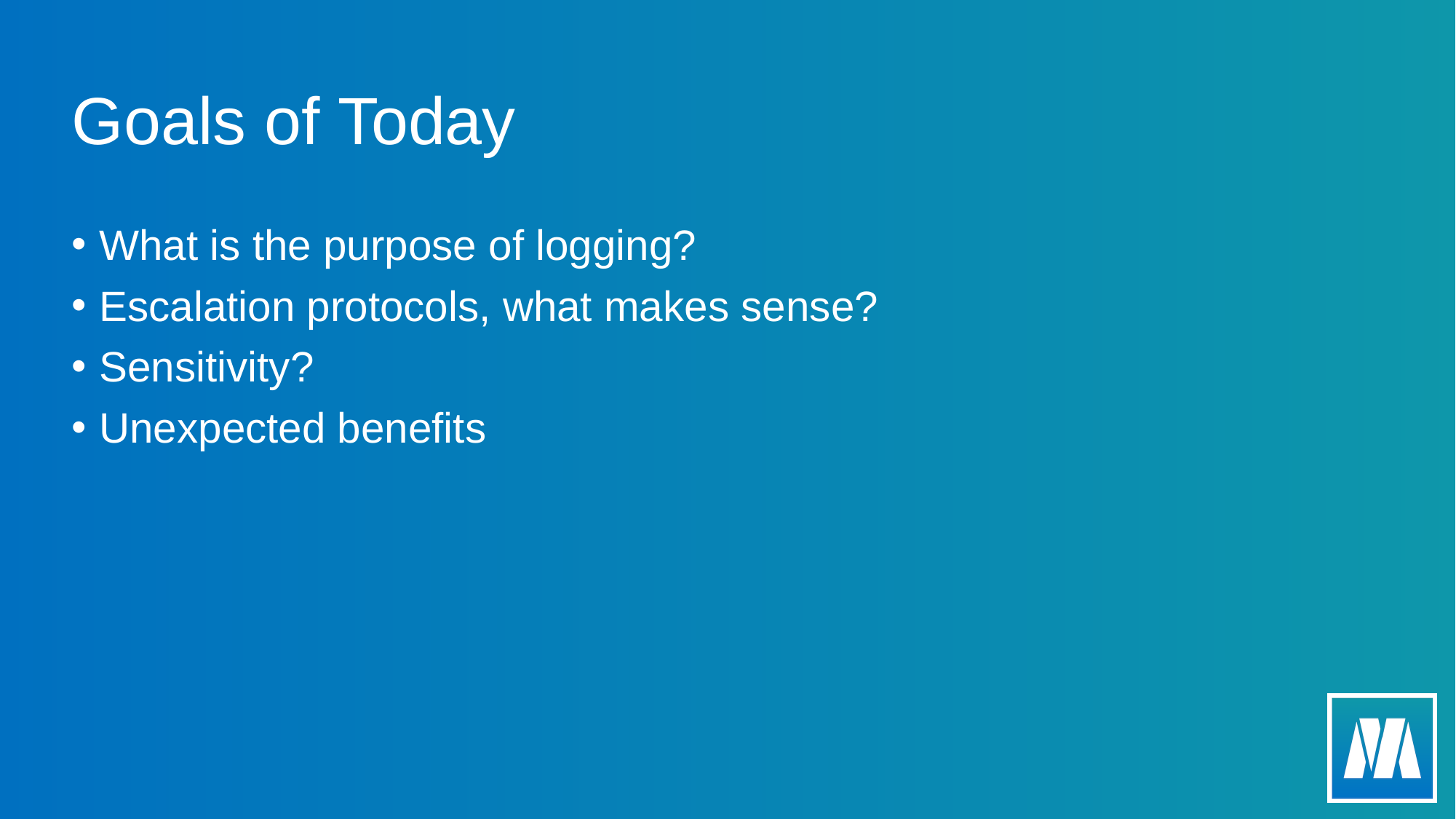

# Goals of Today
What is the purpose of logging?
Escalation protocols, what makes sense?
Sensitivity?
Unexpected benefits